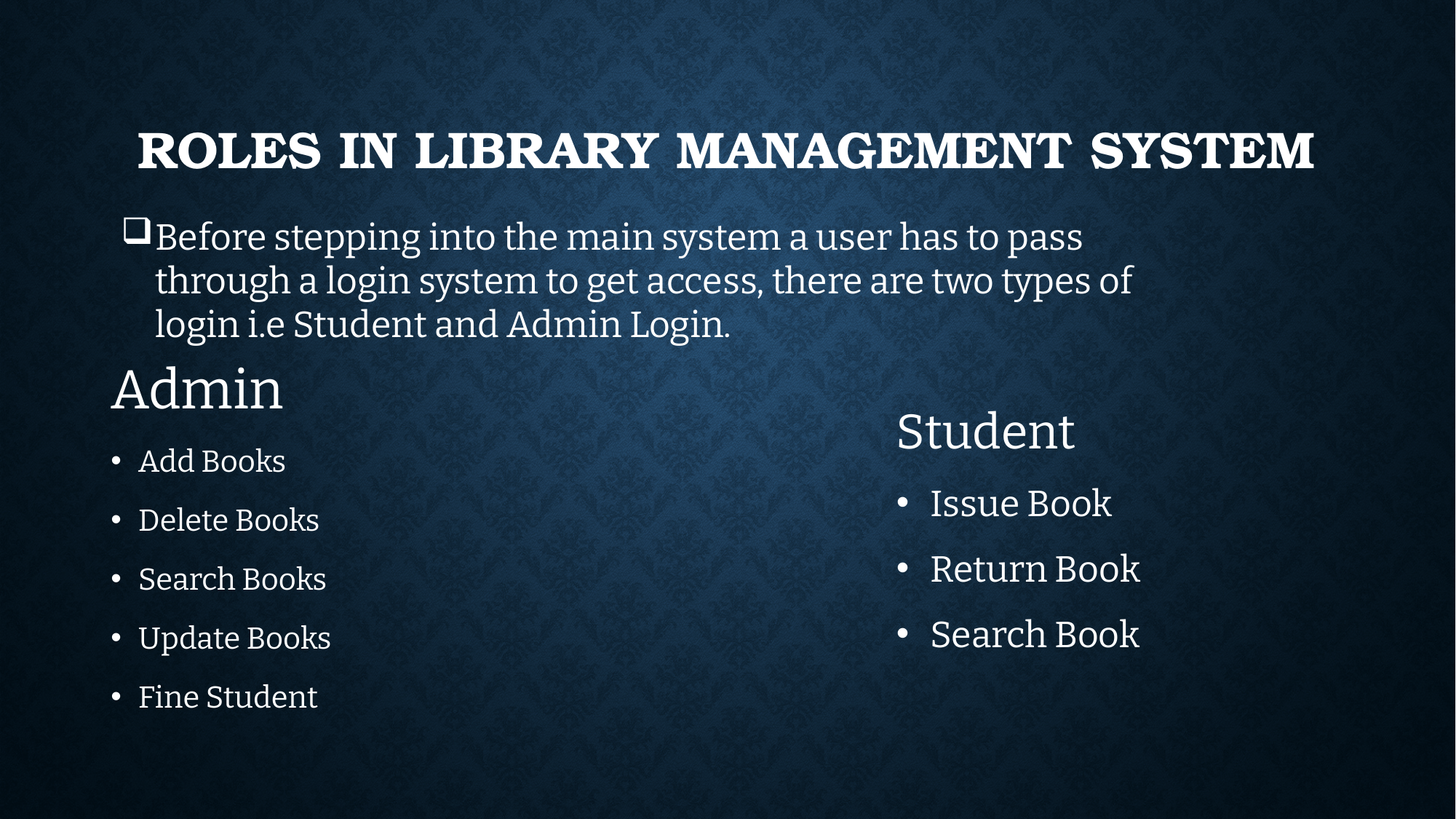

# Roles in Library Management System
Before stepping into the main system a user has to pass through a login system to get access, there are two types of login i.e Student and Admin Login.

Admin
Add Books
Delete Books
Search Books
Update Books
Fine Student

Student
Issue Book
Return Book
Search Book